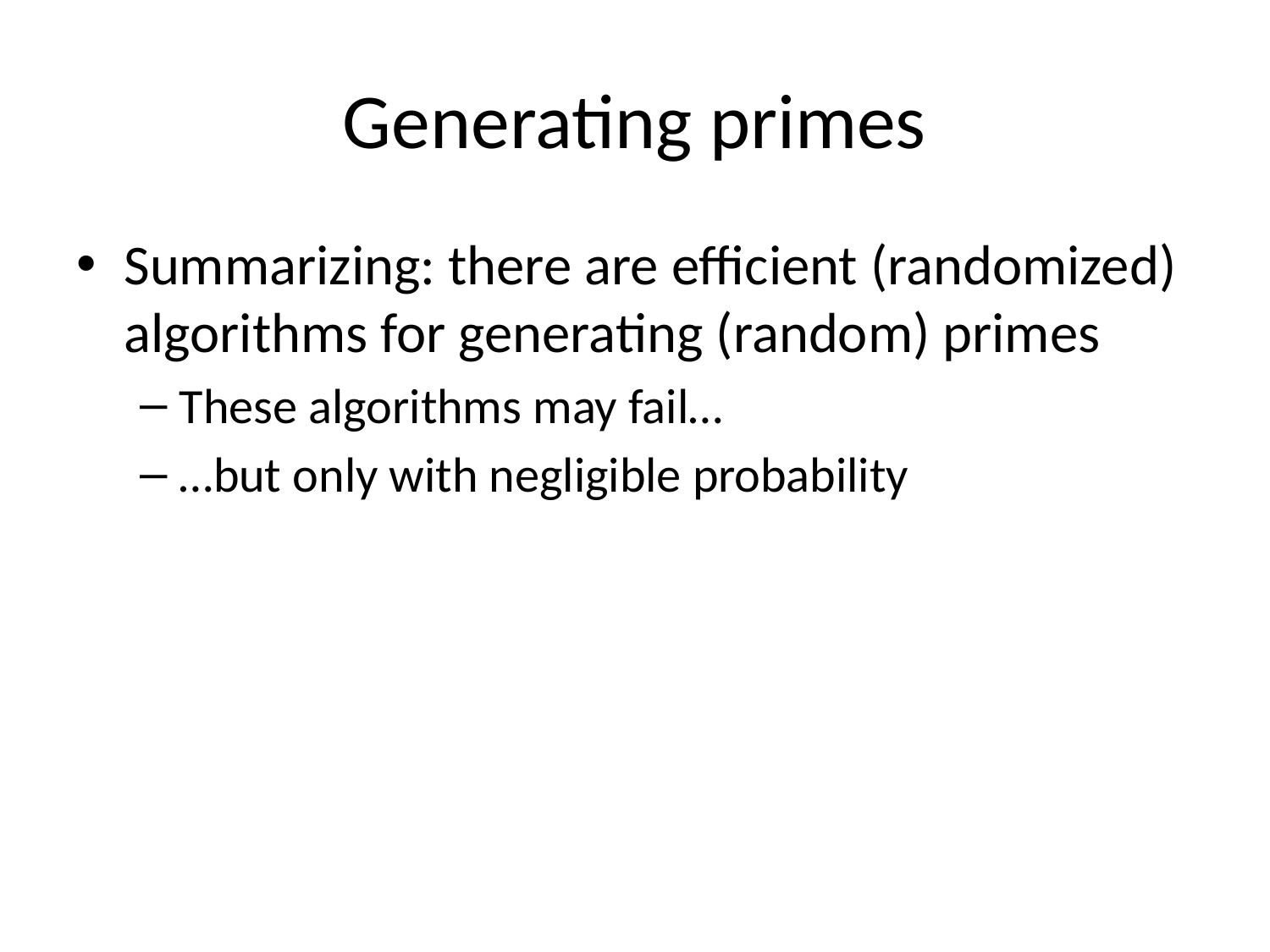

# Generating primes
Summarizing: there are efficient (randomized) algorithms for generating (random) primes
These algorithms may fail…
…but only with negligible probability